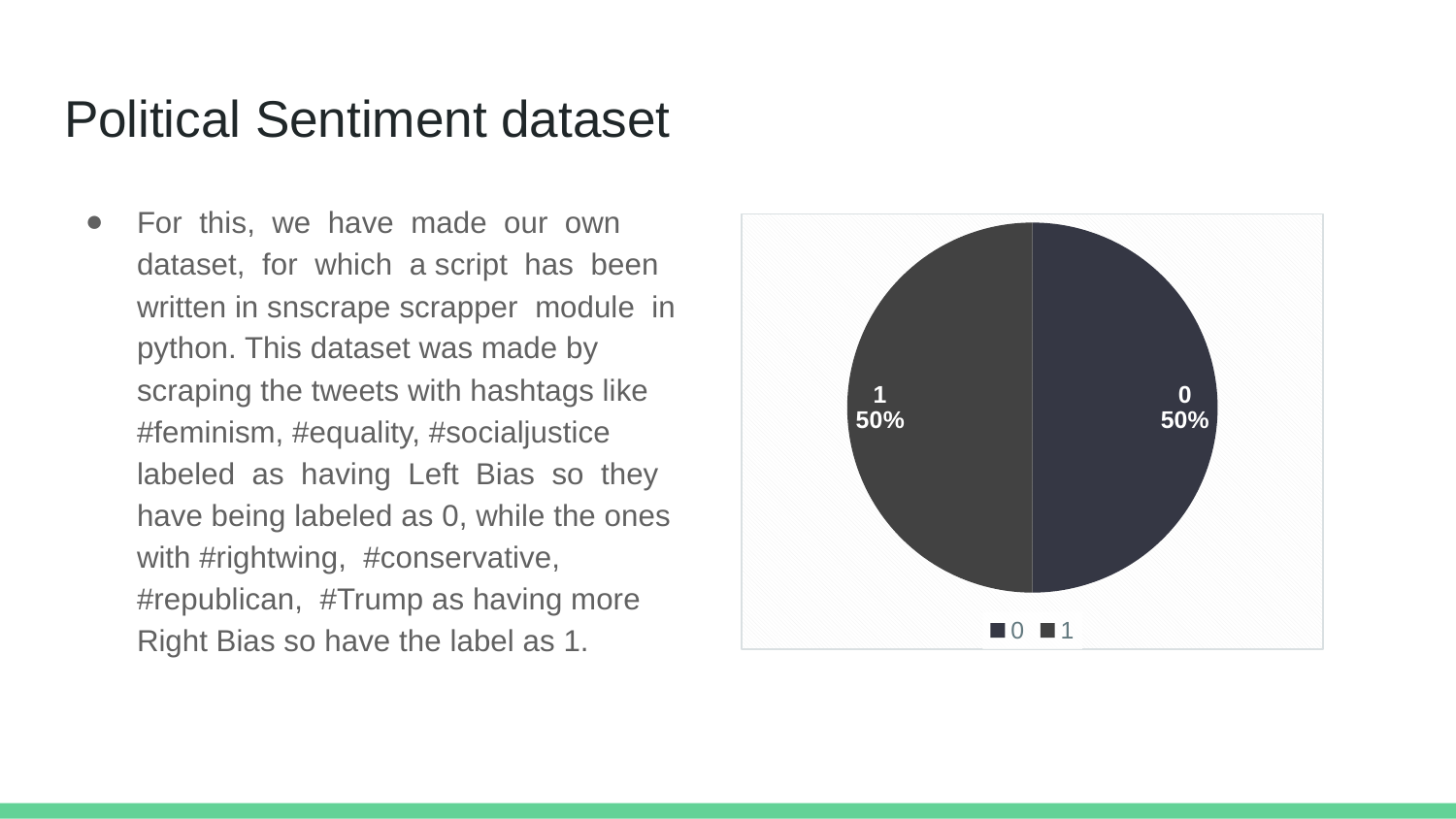

# Political Sentiment dataset
For  this,  we  have  made  our  own  dataset,  for  which  a script  has  been  written in snscrape scrapper  module  in  python. This dataset was made by scraping the tweets with hashtags like #feminism, #equality, #socialjustice labeled  as  having  Left  Bias  so  they  have being labeled as 0, while the ones with #rightwing,  #conservative,  #republican,  #Trump as having more Right Bias so have the label as 1.

### Chart

| Category | Column1 |
|---|---|
| 0 | 0.5 |
| 1 | 0.5 |